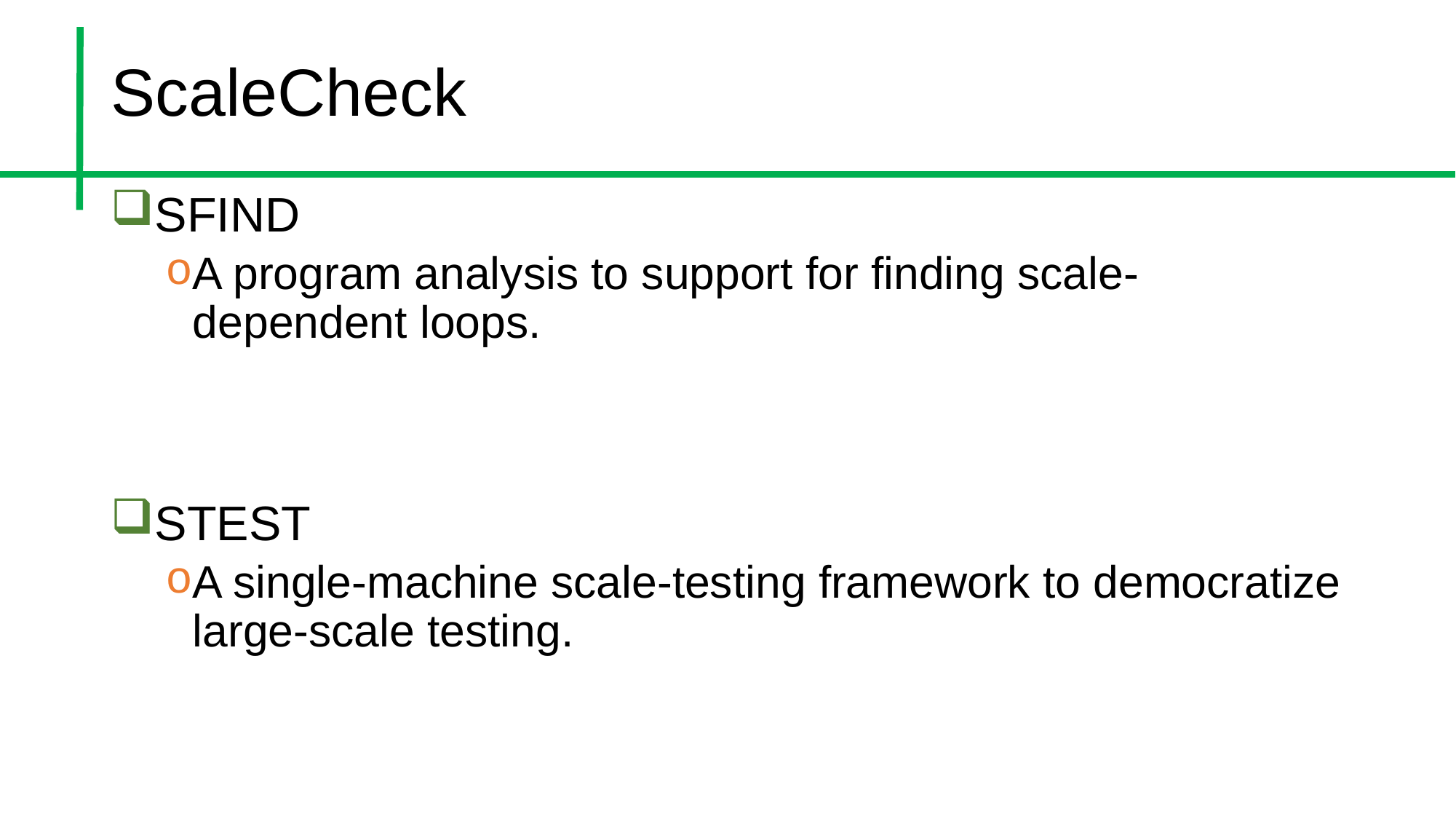

# ScaleCheck
SFIND
A program analysis to support for finding scale-dependent loops.

STEST
A single-machine scale-testing framework to democratize large-scale testing.